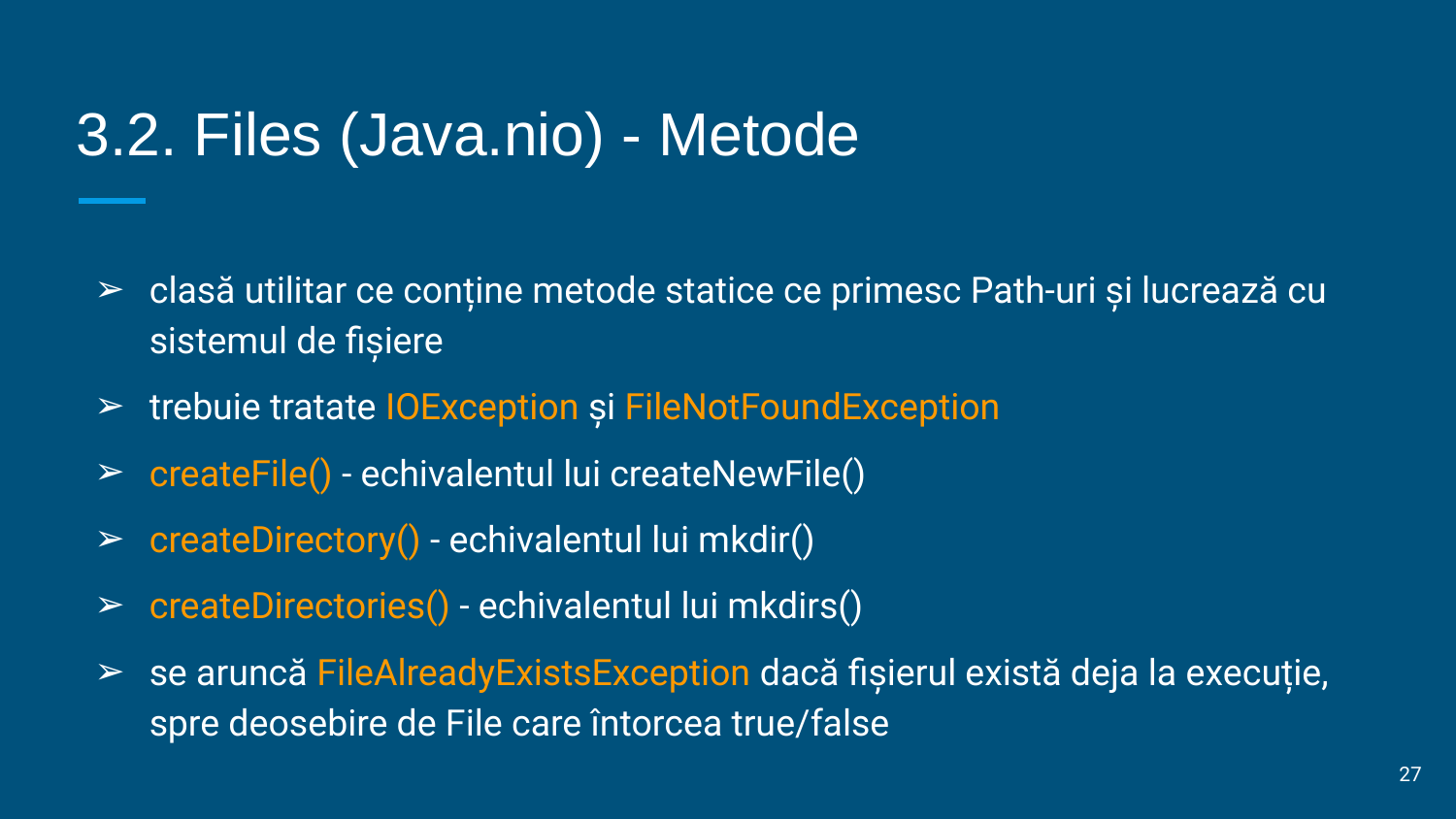

# 3.2. Files (Java.nio) - Metode
clasă utilitar ce conține metode statice ce primesc Path-uri și lucrează cu sistemul de fișiere
trebuie tratate IOException și FileNotFoundException
createFile() - echivalentul lui createNewFile()
createDirectory() - echivalentul lui mkdir()
createDirectories() - echivalentul lui mkdirs()
se aruncă FileAlreadyExistsException dacă fișierul există deja la execuție, spre deosebire de File care întorcea true/false
27